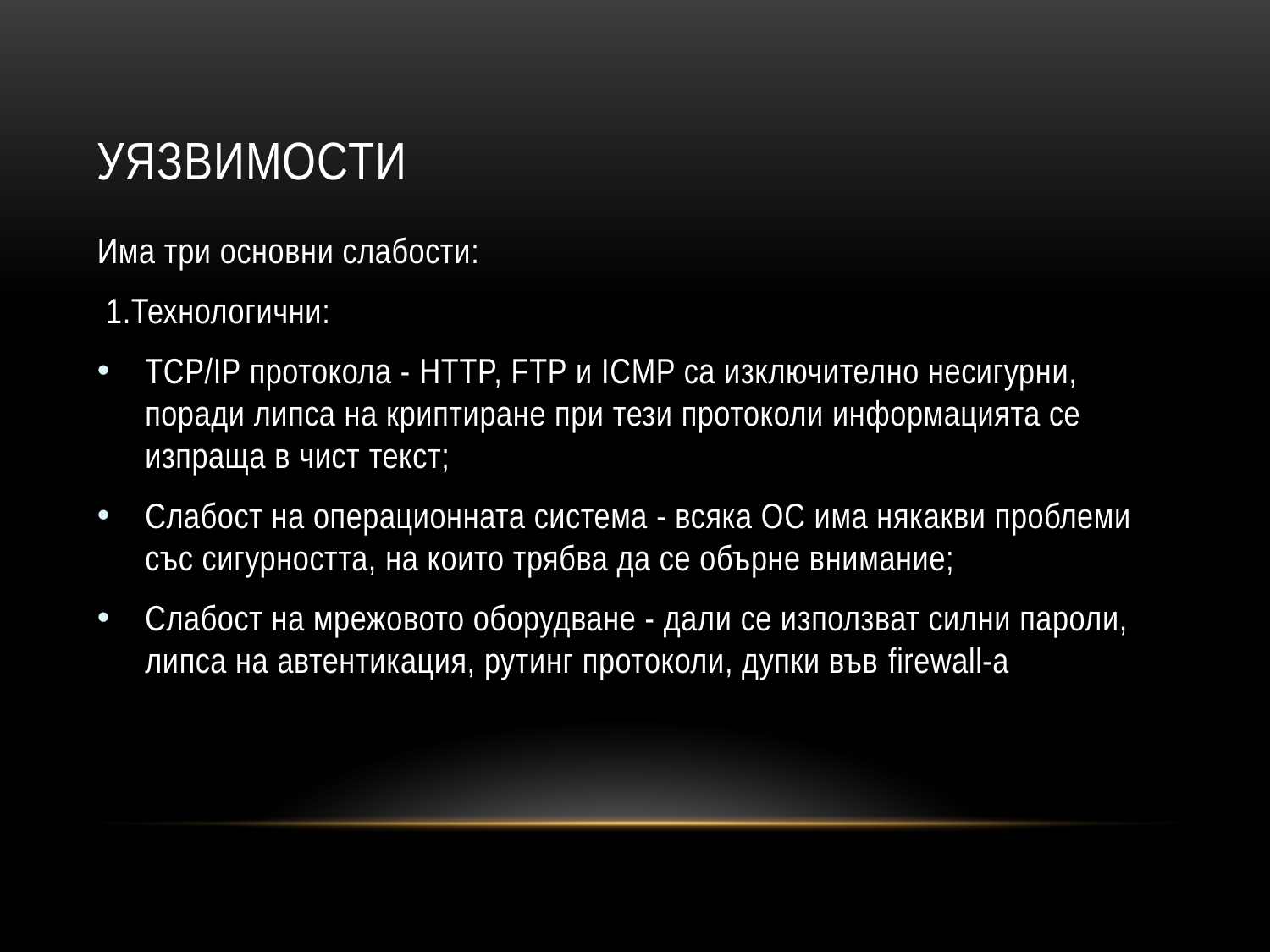

# Уязвимости
Има три основни слабости:
 1.Технологични:
TCP/IP протокола - HTTP, FTP и ICMP са изключително несигурни, поради липса на криптиране при тези протоколи информацията се изпраща в чист текст;
Слабост на операционната система - всяка ОС има някакви проблеми със сигурността, на които трябва да се обърне внимание;
Слабост на мрежовото оборудване - дали се използват силни пароли, липса на автентикация, рутинг протоколи, дупки във firewall-a